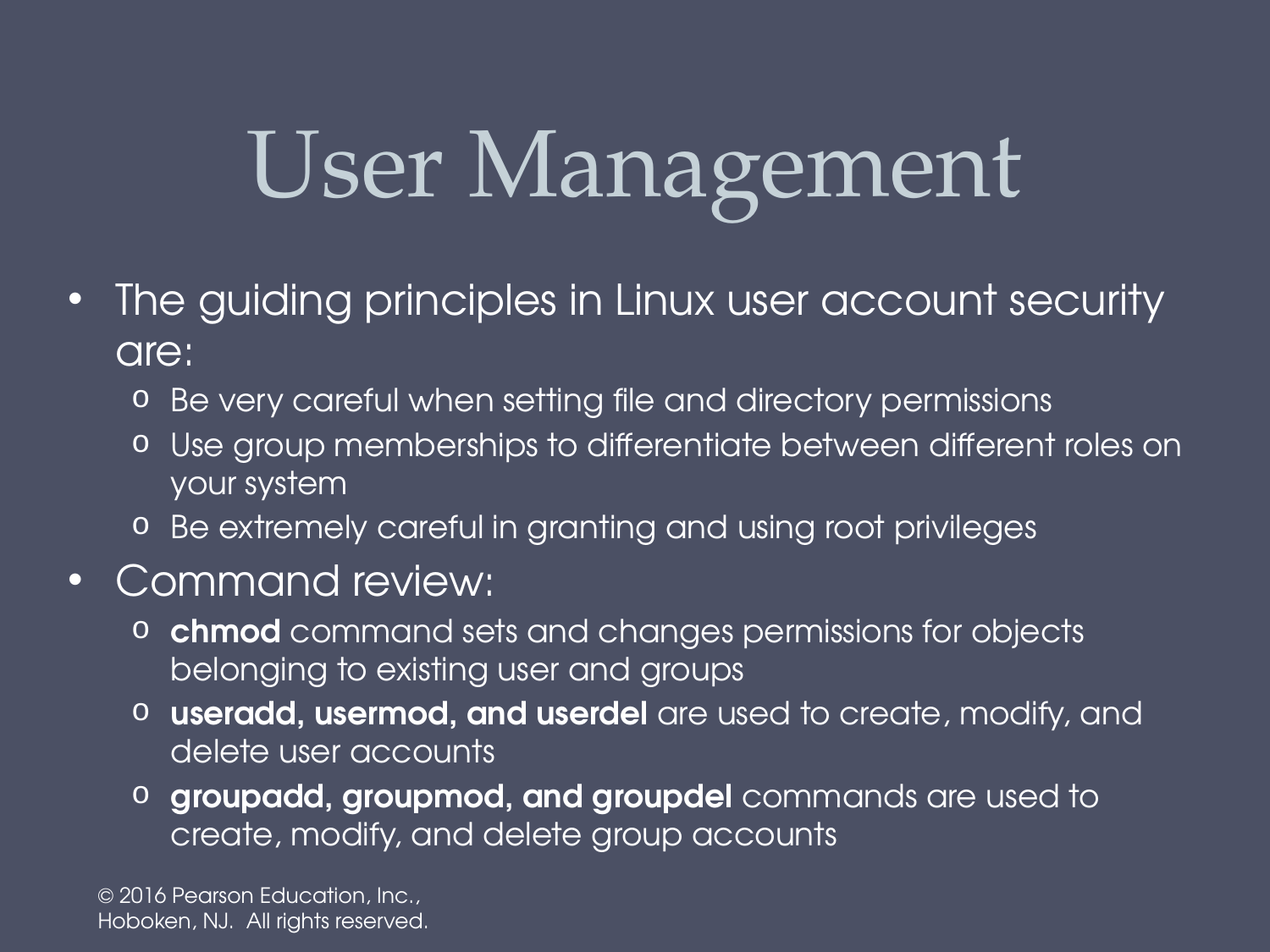

# User Management
The guiding principles in Linux user account security are:
Be very careful when setting file and directory permissions
Use group memberships to differentiate between different roles on your system
Be extremely careful in granting and using root privileges
Command review:
chmod command sets and changes permissions for objects belonging to existing user and groups
useradd, usermod, and userdel are used to create, modify, and delete user accounts
groupadd, groupmod, and groupdel commands are used to create, modify, and delete group accounts
© 2016 Pearson Education, Inc., Hoboken, NJ.  All rights reserved.